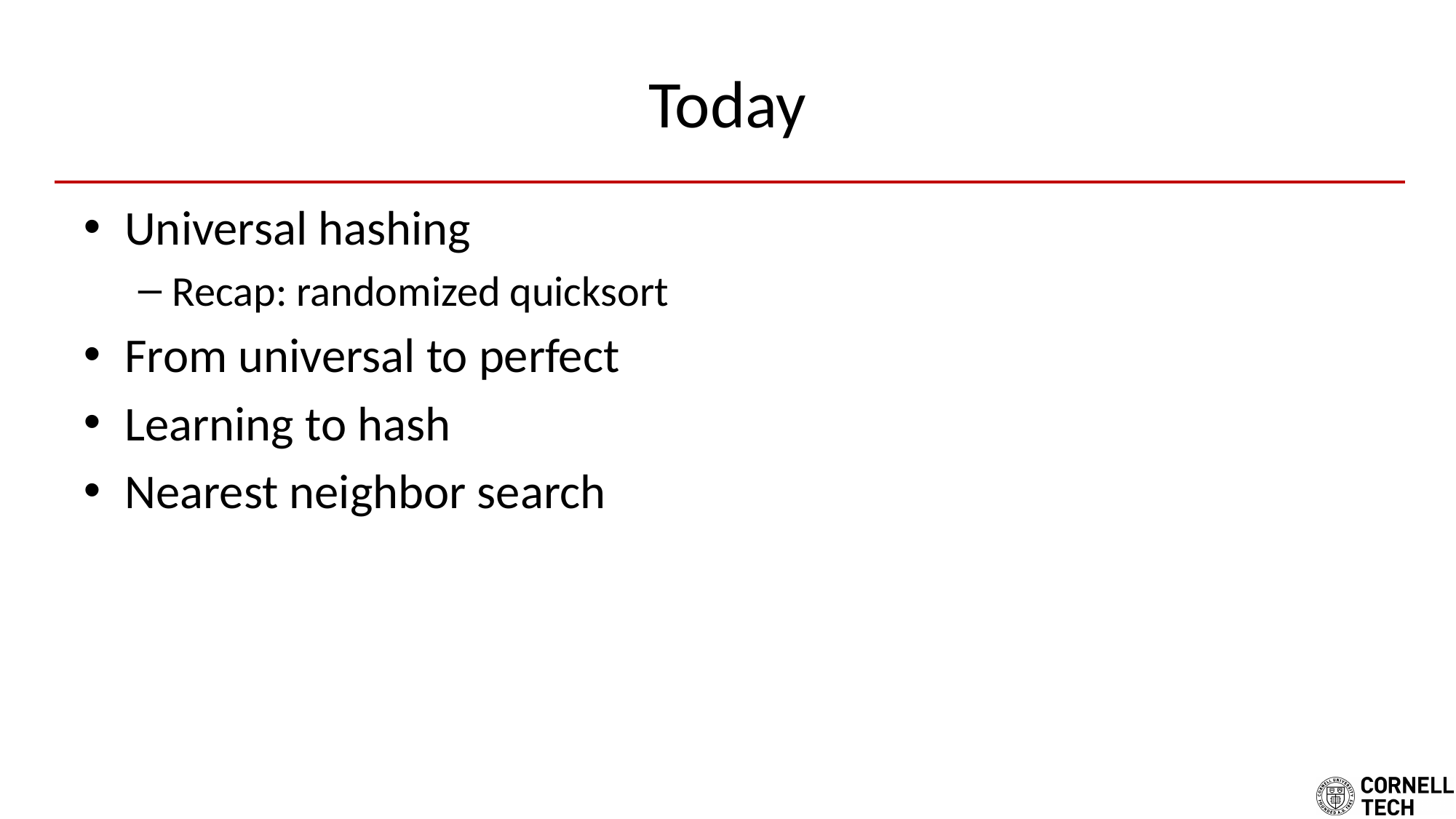

# Today
Universal hashing
Recap: randomized quicksort
From universal to perfect
Learning to hash
Nearest neighbor search